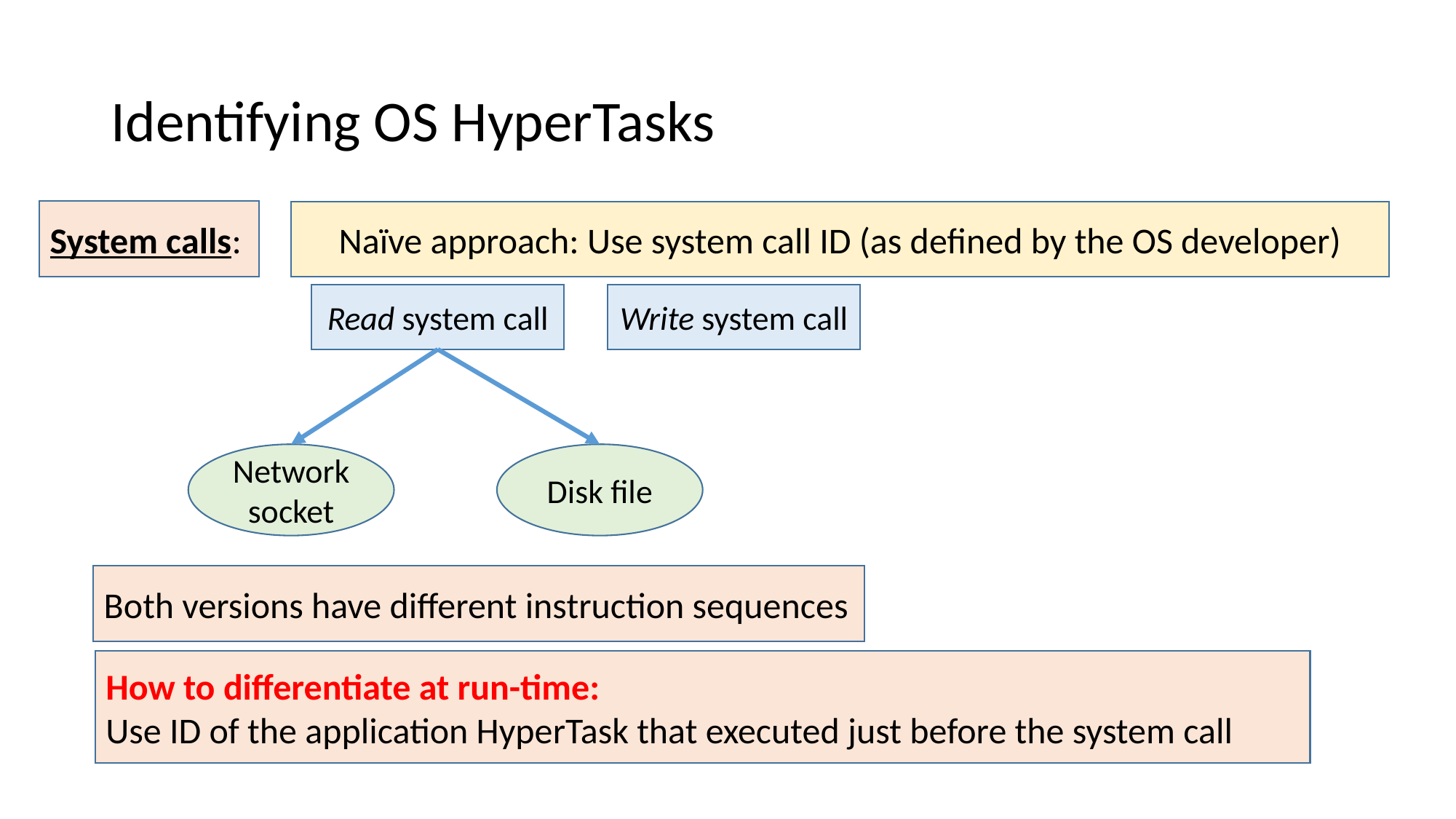

# Identifying OS HyperTasks
System calls:
Naïve approach: Use system call ID (as defined by the OS developer)
Read system call
Write system call
Network socket
Disk file
Both versions have different instruction sequences
How to differentiate at run-time:
Use ID of the application HyperTask that executed just before the system call